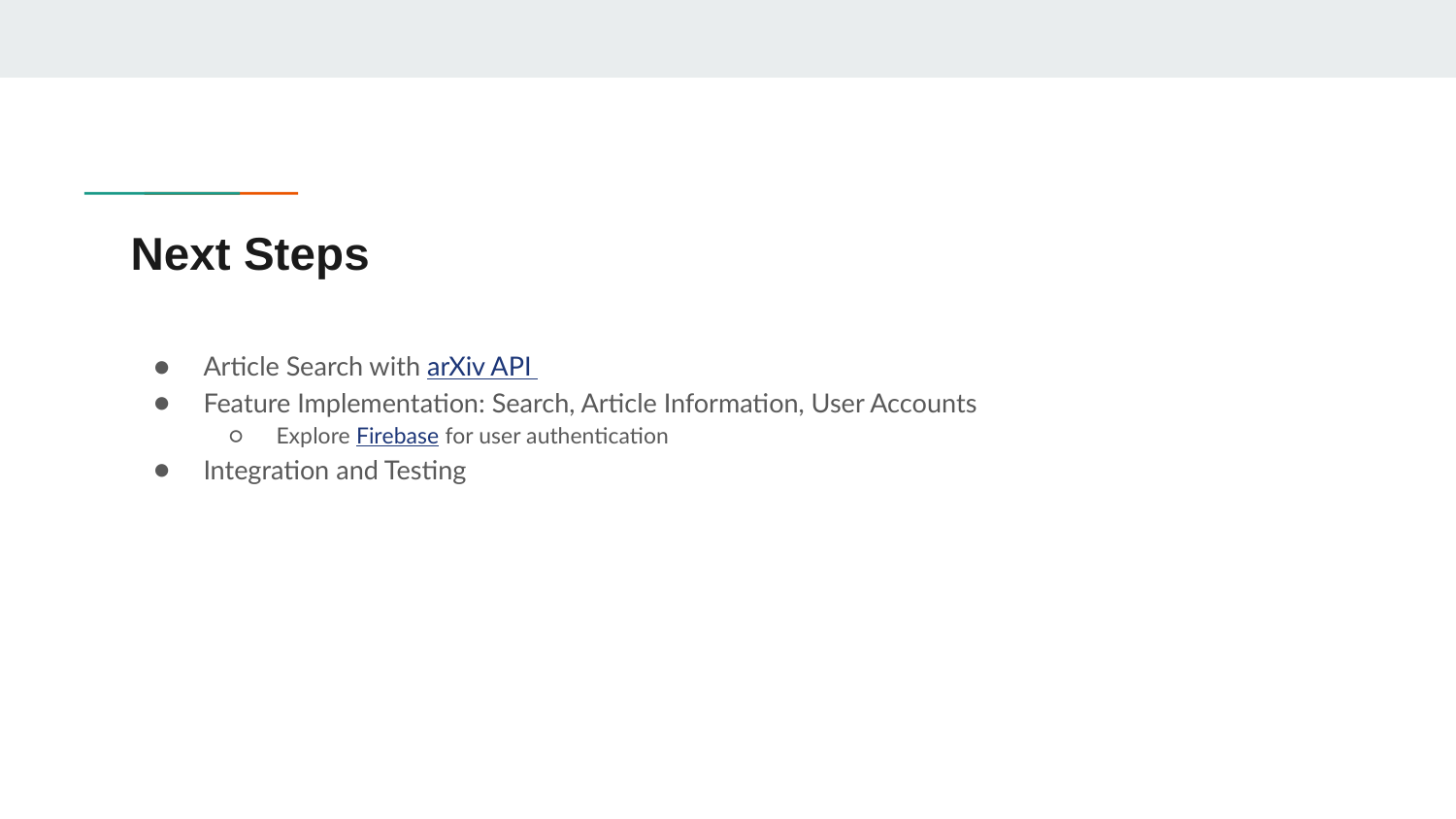

# Next Steps
Article Search with arXiv API
Feature Implementation: Search, Article Information, User Accounts
Explore Firebase for user authentication
Integration and Testing